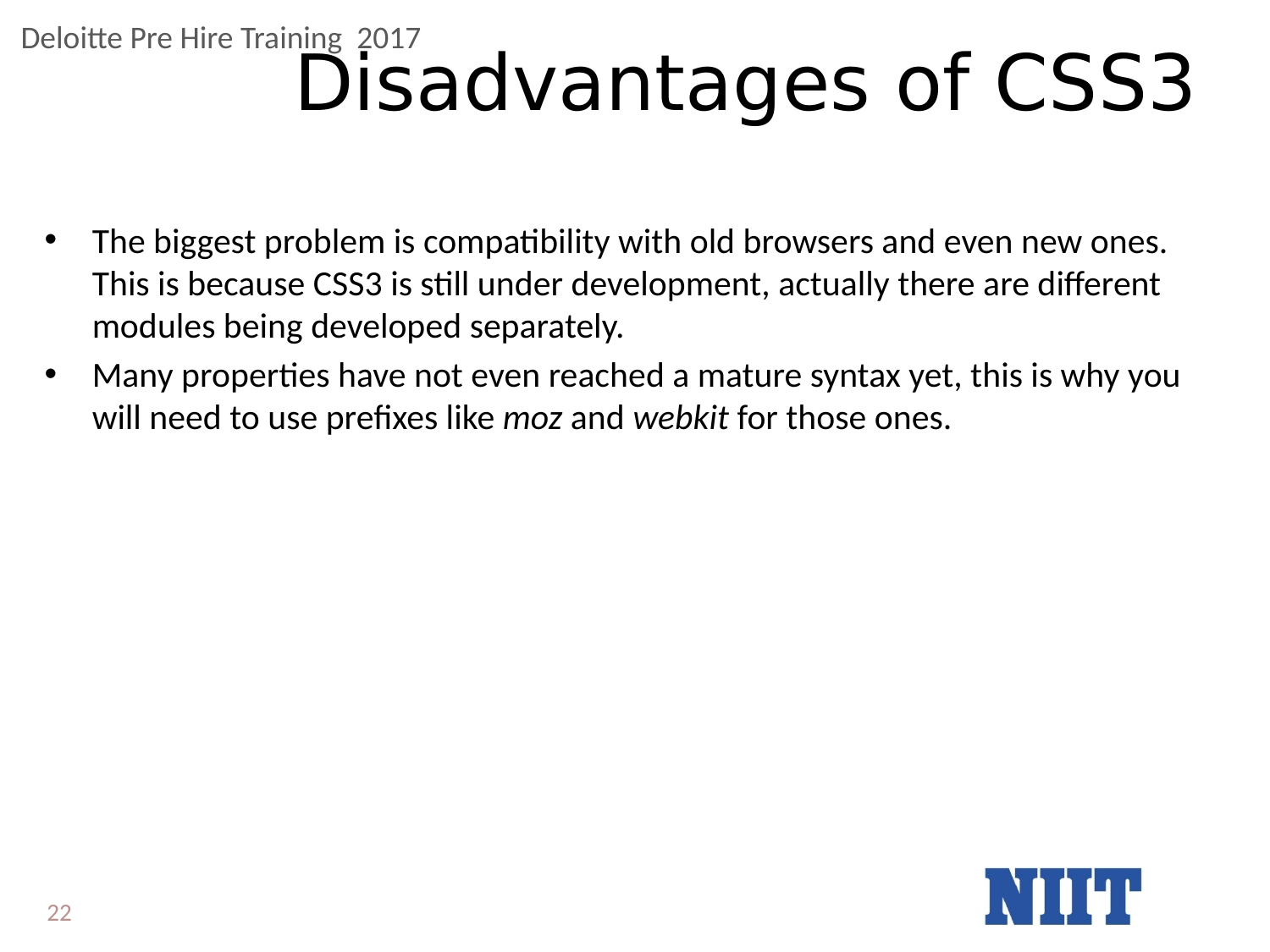

# Disadvantages of CSS3
The biggest problem is compatibility with old browsers and even new ones.
This is because CSS3 is still under development, actually there are different modules being developed separately.
Many properties have not even reached a mature syntax yet, this is why you will need to use prefixes like moz and webkit for those ones.

22